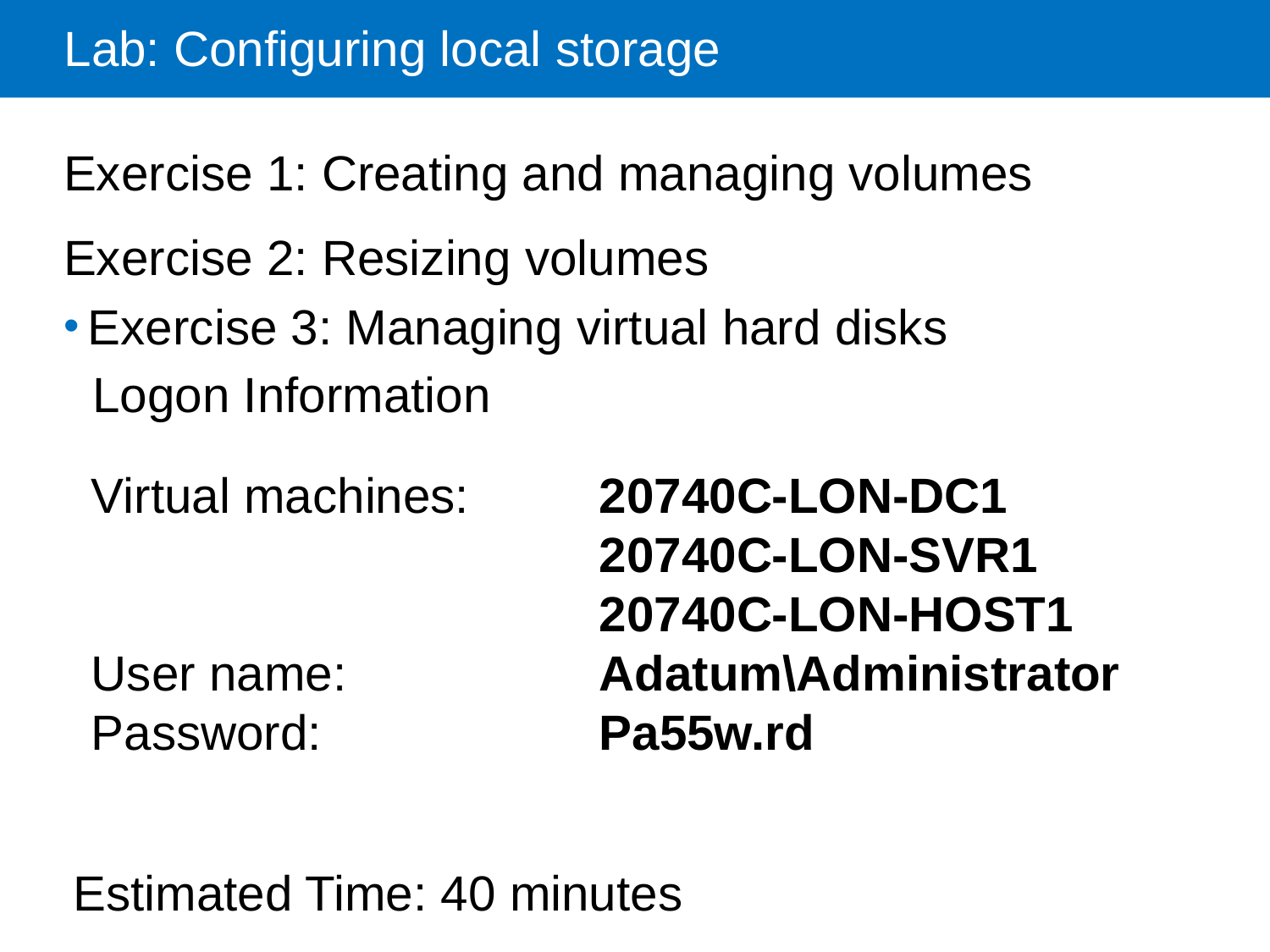

# Lab: Configuring local storage
Exercise 1: Creating and managing volumes
Exercise 2: Resizing volumes
Exercise 3: Managing virtual hard disks
Logon Information
Virtual machines:		20740C-LON-DC1
				20740C-LON-SVR1
				20740C-LON-HOST1
User name: 		Adatum\Administrator
Password: 			Pa55w.rd

Estimated Time: 40 minutes